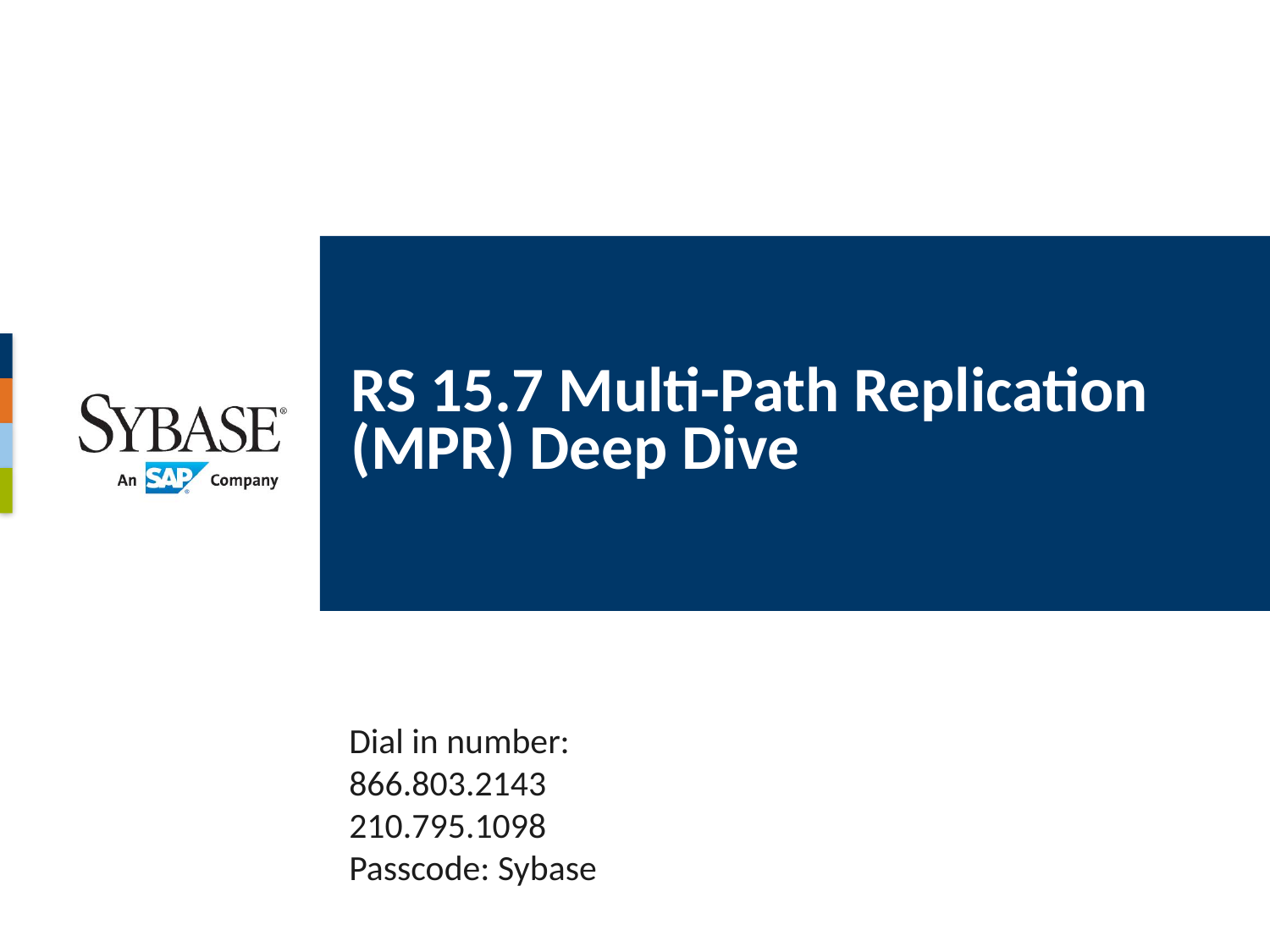

# RS 15.7 Multi-Path Replication (MPR) Deep Dive
Dial in number:
866.803.2143
210.795.1098
Passcode: Sybase